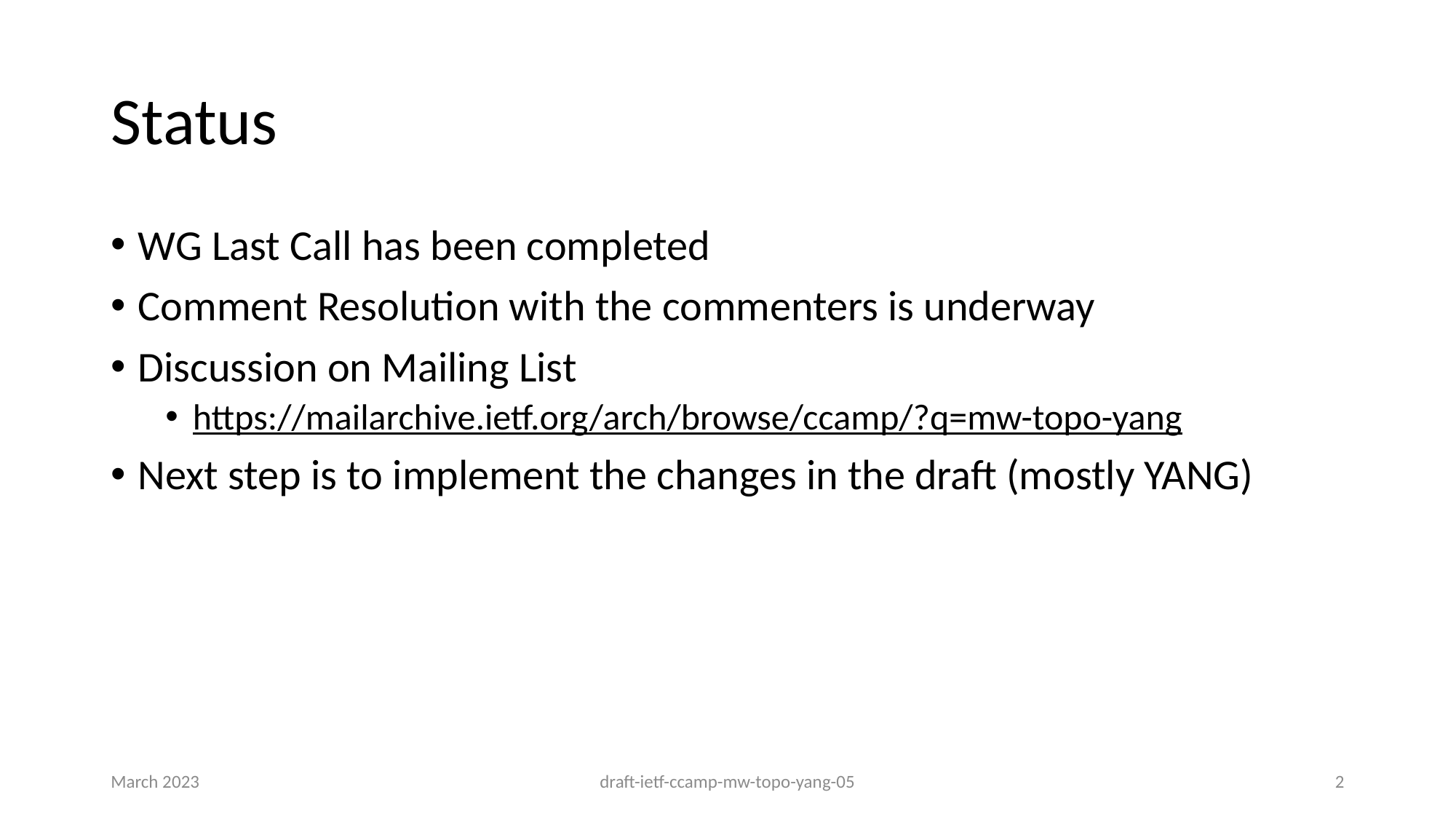

# Status
WG Last Call has been completed
Comment Resolution with the commenters is underway
Discussion on Mailing List
https://mailarchive.ietf.org/arch/browse/ccamp/?q=mw-topo-yang
Next step is to implement the changes in the draft (mostly YANG)
March 2023
draft-ietf-ccamp-mw-topo-yang-05
2